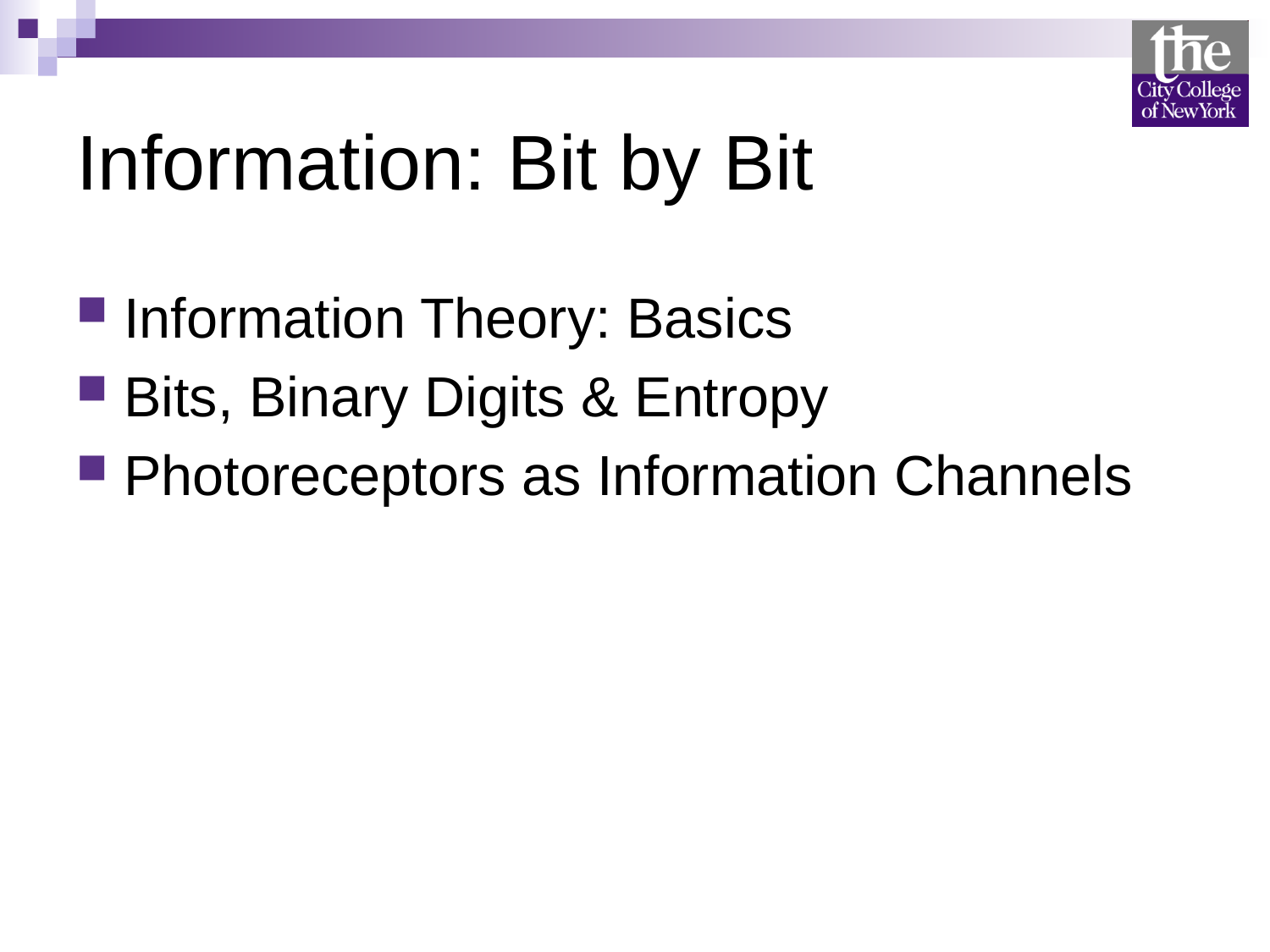

# Information: Bit by Bit
Information Theory: Basics
Bits, Binary Digits & Entropy
Photoreceptors as Information Channels